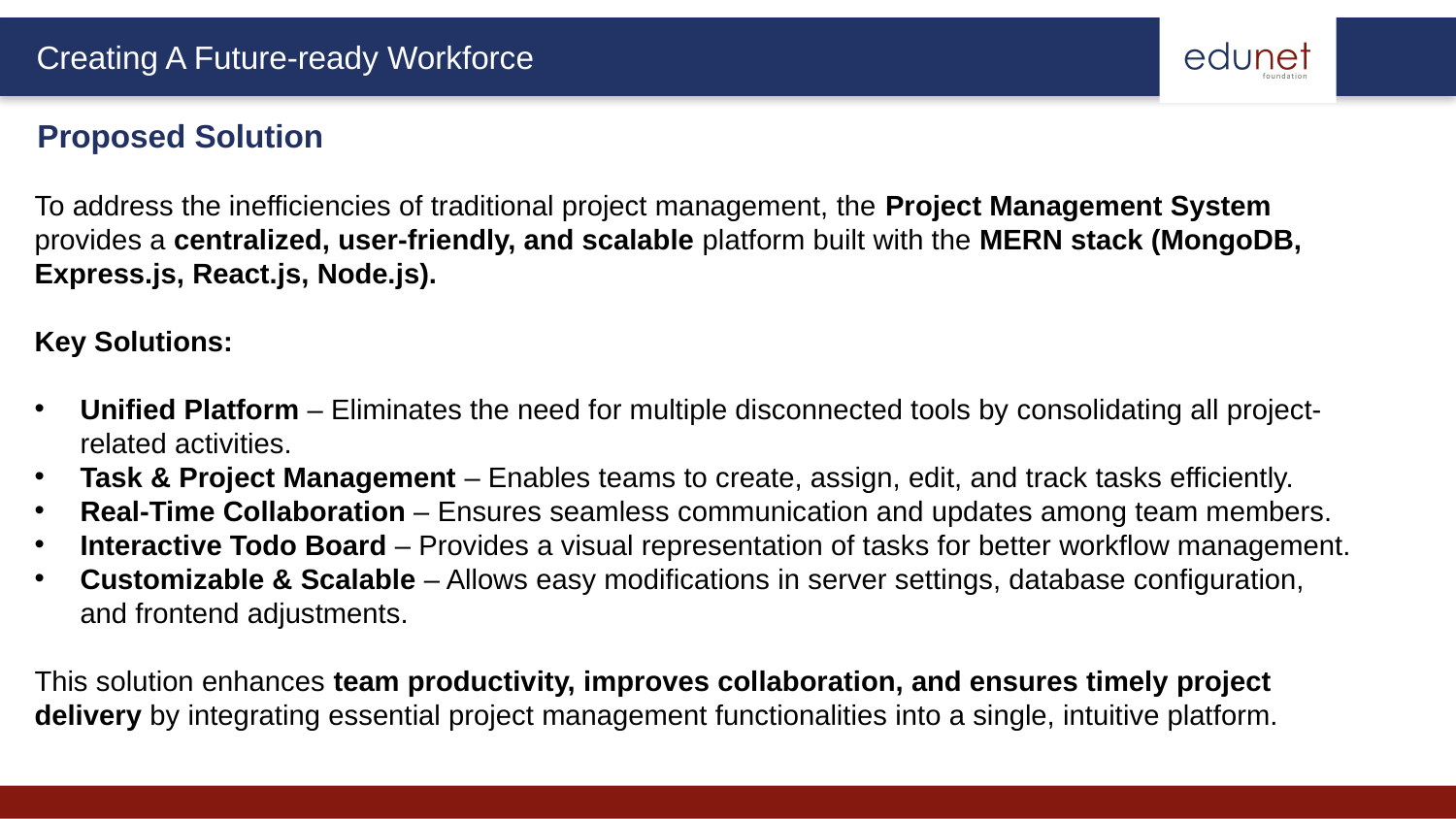

Proposed Solution
To address the inefficiencies of traditional project management, the Project Management System provides a centralized, user-friendly, and scalable platform built with the MERN stack (MongoDB, Express.js, React.js, Node.js).

Key Solutions:

Unified Platform – Eliminates the need for multiple disconnected tools by consolidating all project-related activities.
Task & Project Management – Enables teams to create, assign, edit, and track tasks efficiently.
Real-Time Collaboration – Ensures seamless communication and updates among team members.
Interactive Todo Board – Provides a visual representation of tasks for better workflow management.
Customizable & Scalable – Allows easy modifications in server settings, database configuration, and frontend adjustments.

This solution enhances team productivity, improves collaboration, and ensures timely project delivery by integrating essential project management functionalities into a single, intuitive platform.